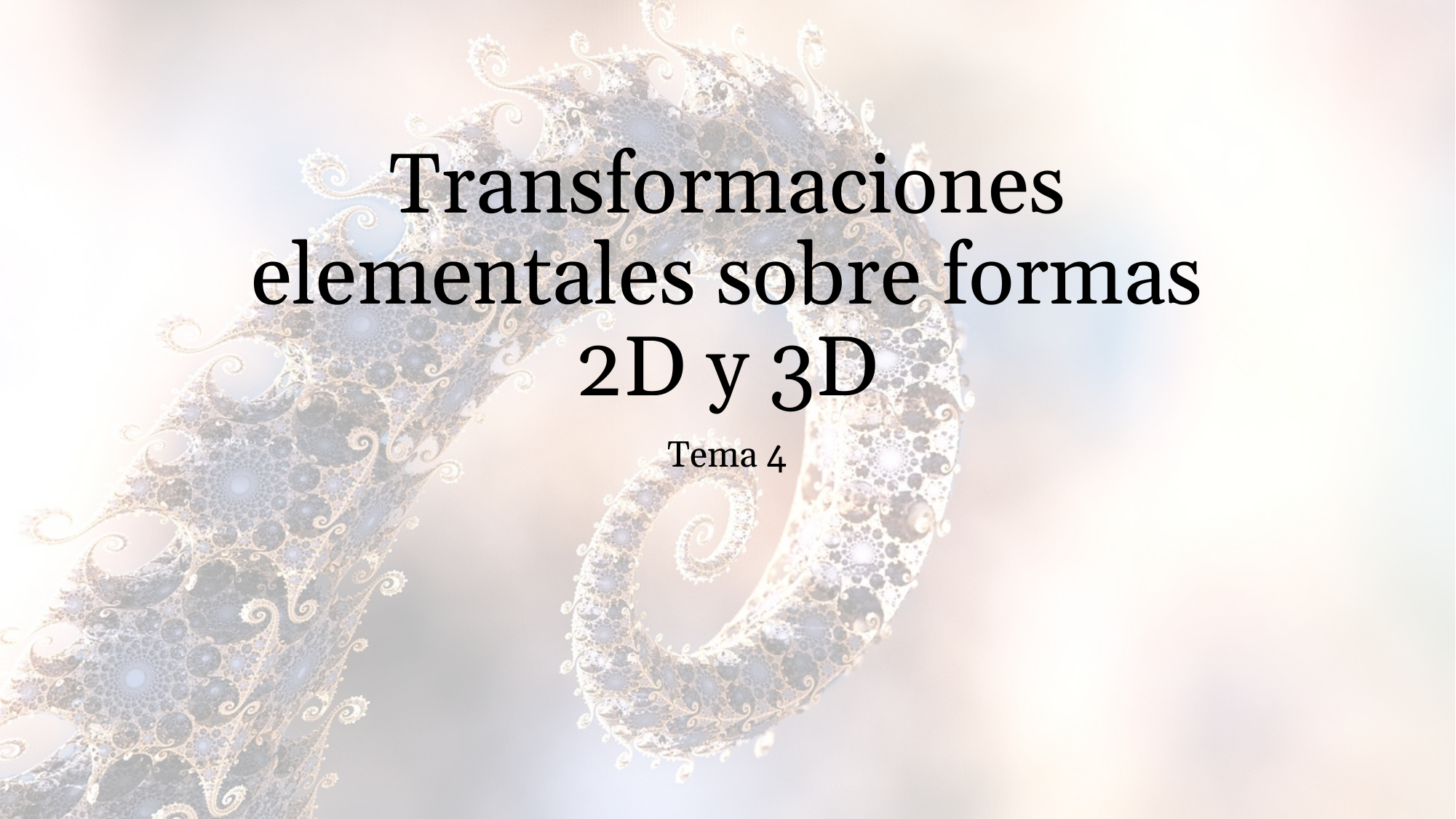

# Transformaciones elementales sobre formas 2D y 3D
Tema 4